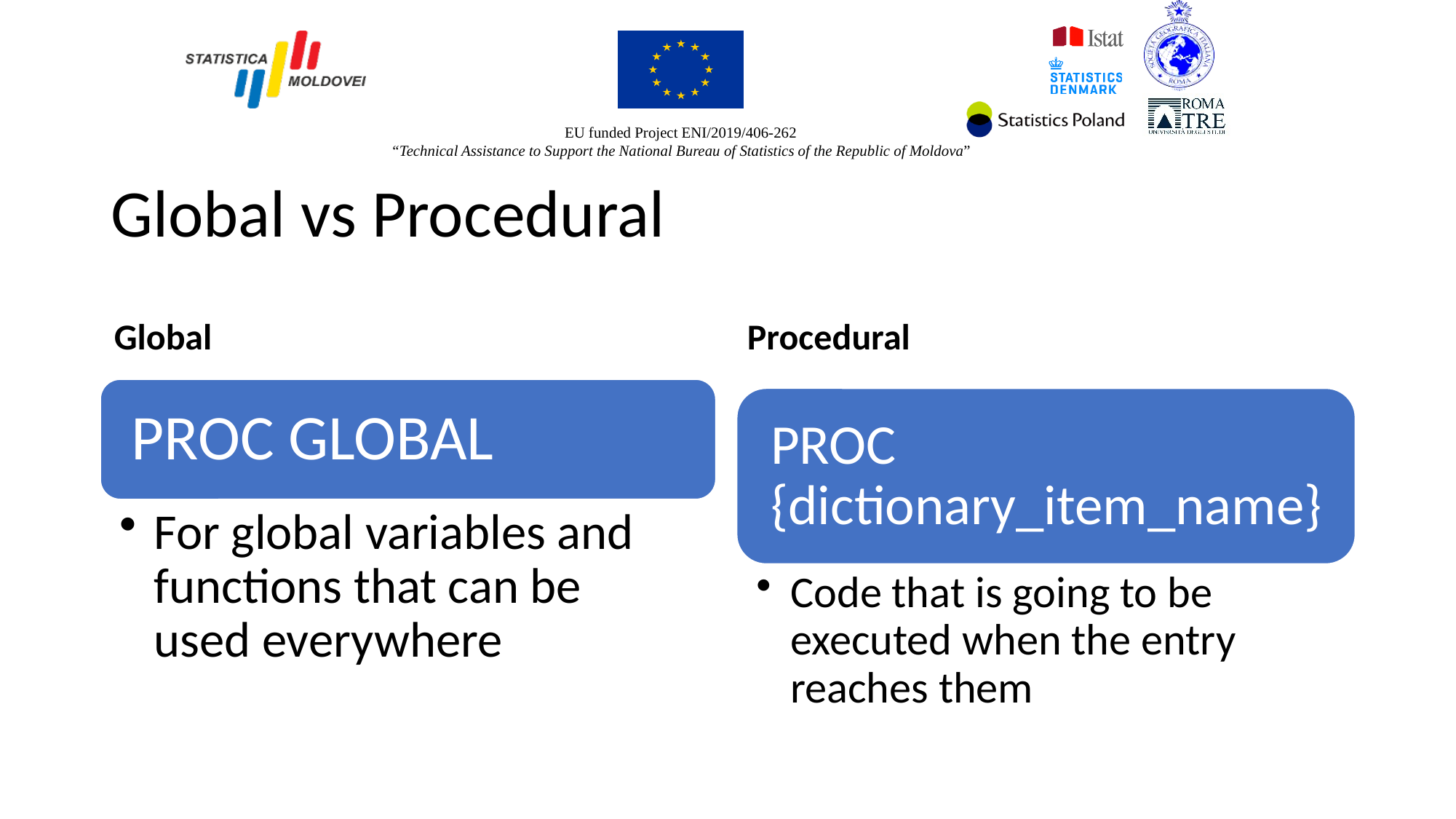

# Global vs Procedural
Global
Procedural
PROC GLOBAL
For global variables and functions that can be used everywhere
PROC {dictionary_item_name}
Code that is going to be executed when the entry reaches them